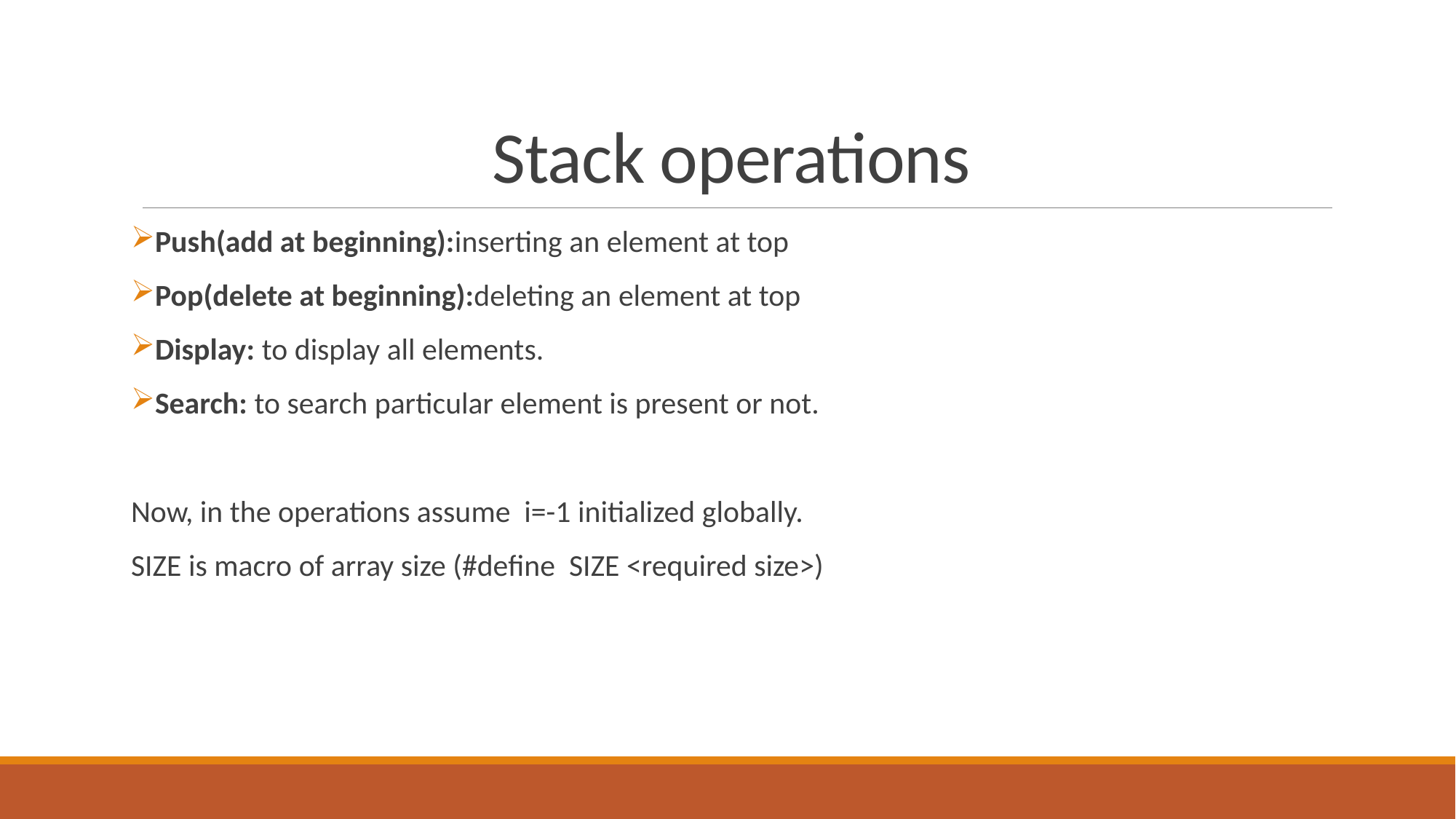

# Stack operations
Push(add at beginning):inserting an element at top
Pop(delete at beginning):deleting an element at top
Display: to display all elements.
Search: to search particular element is present or not.

Now, in the operations assume  i=-1 initialized globally.
SIZE is macro of array size (#define  SIZE <required size>)